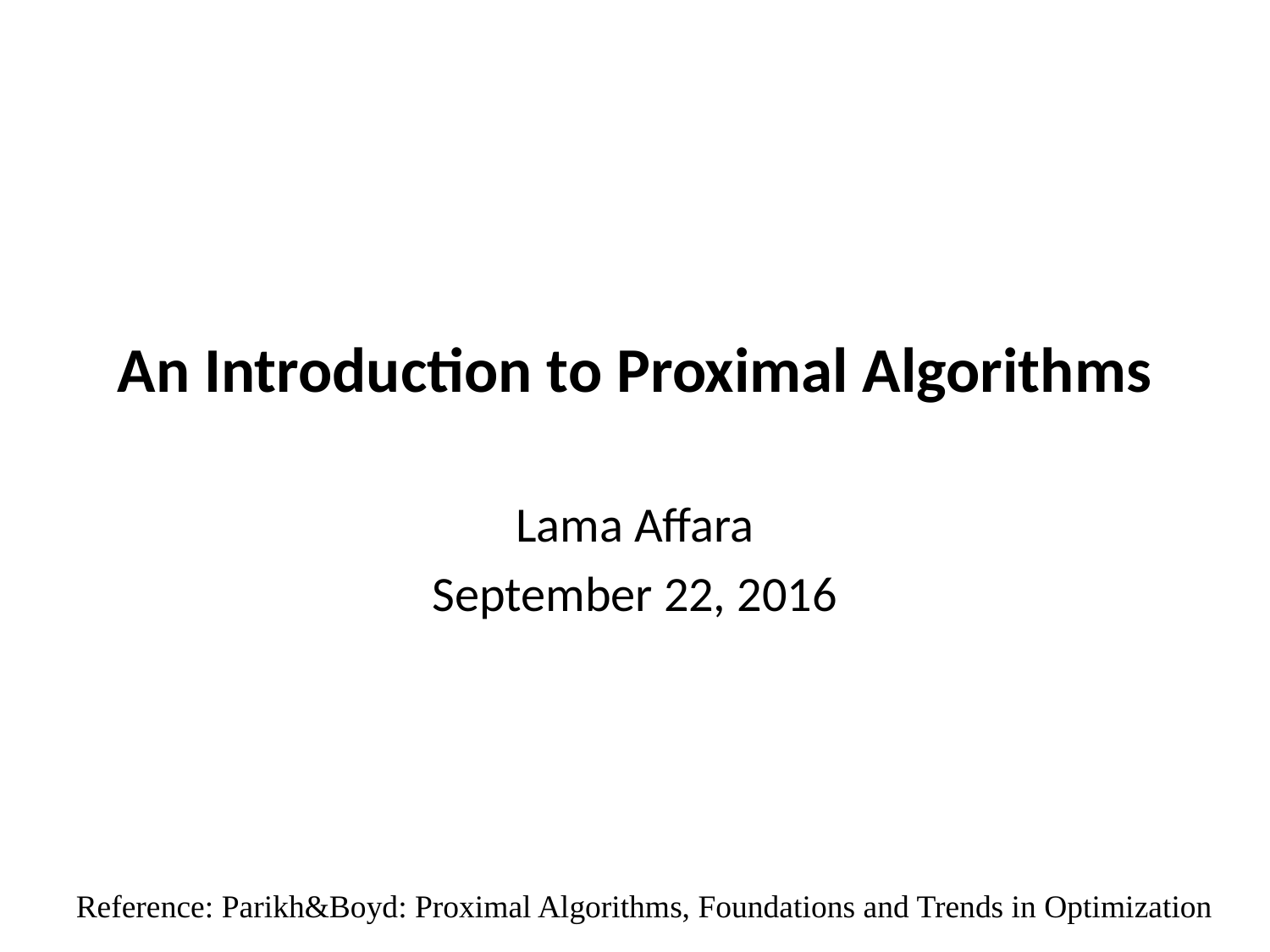

# An Introduction to Proximal Algorithms
Lama Affara
September 22, 2016
Reference: Parikh&Boyd: Proximal Algorithms, Foundations and Trends in Optimization